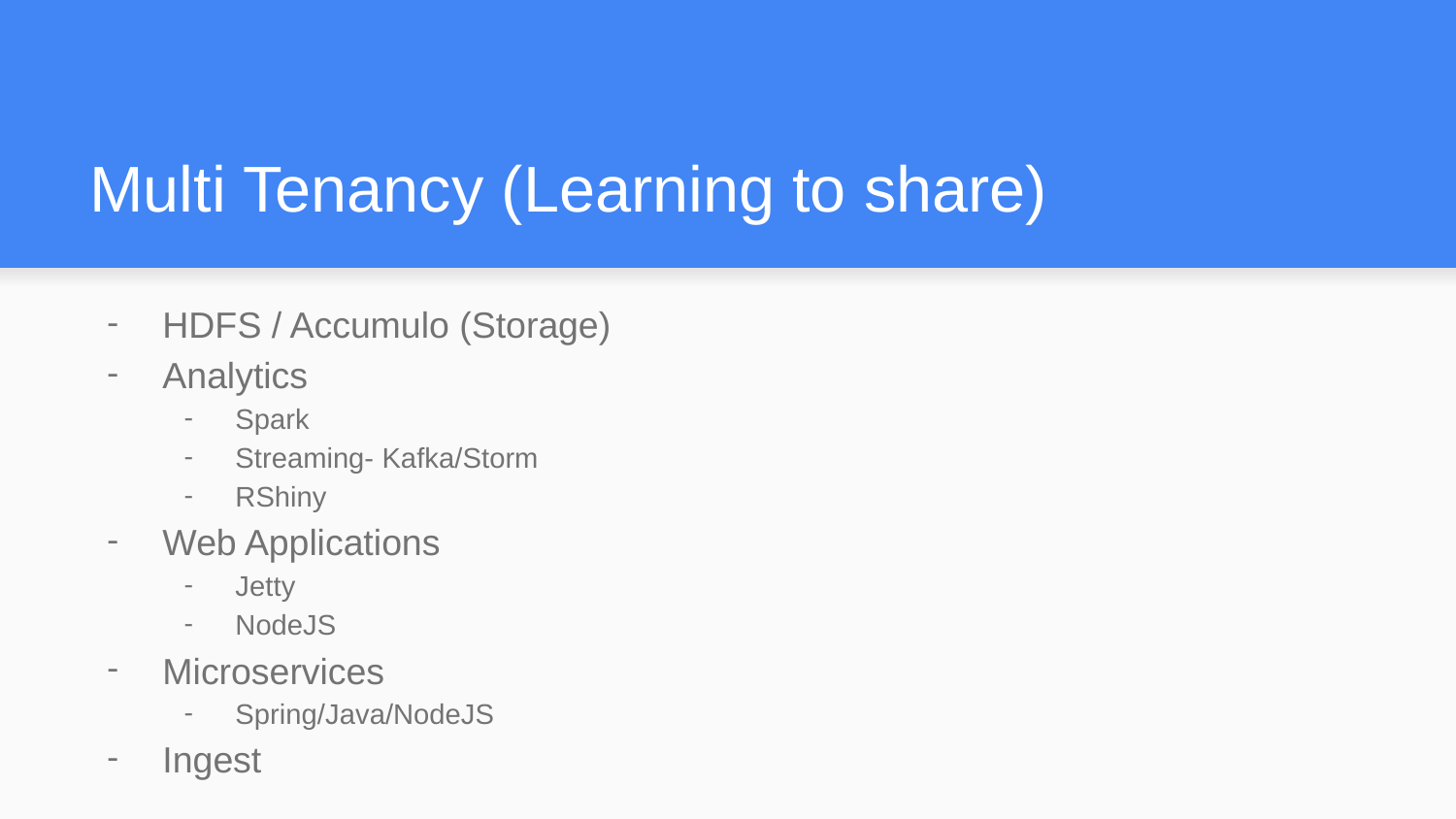

# Multi Tenancy (Learning to share)
HDFS / Accumulo (Storage)
Analytics
Spark
Streaming- Kafka/Storm
RShiny
Web Applications
Jetty
NodeJS
Microservices
Spring/Java/NodeJS
Ingest